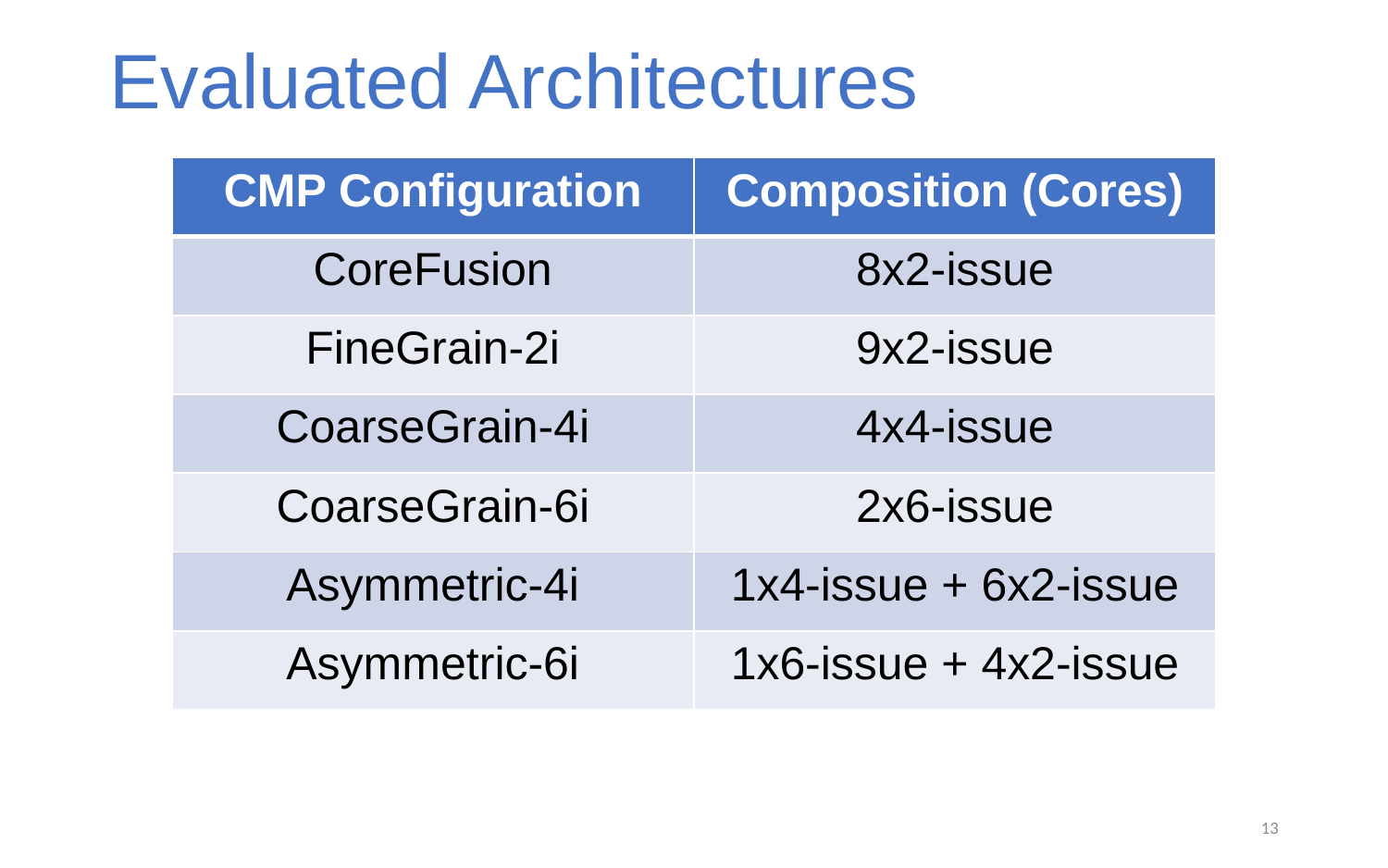

# Evaluated Architectures
| CMP Configuration | Composition (Cores) |
| --- | --- |
| CoreFusion | 8x2-issue |
| FineGrain-2i | 9x2-issue |
| CoarseGrain-4i | 4x4-issue |
| CoarseGrain-6i | 2x6-issue |
| Asymmetric-4i | 1x4-issue + 6x2-issue |
| Asymmetric-6i | 1x6-issue + 4x2-issue |
13